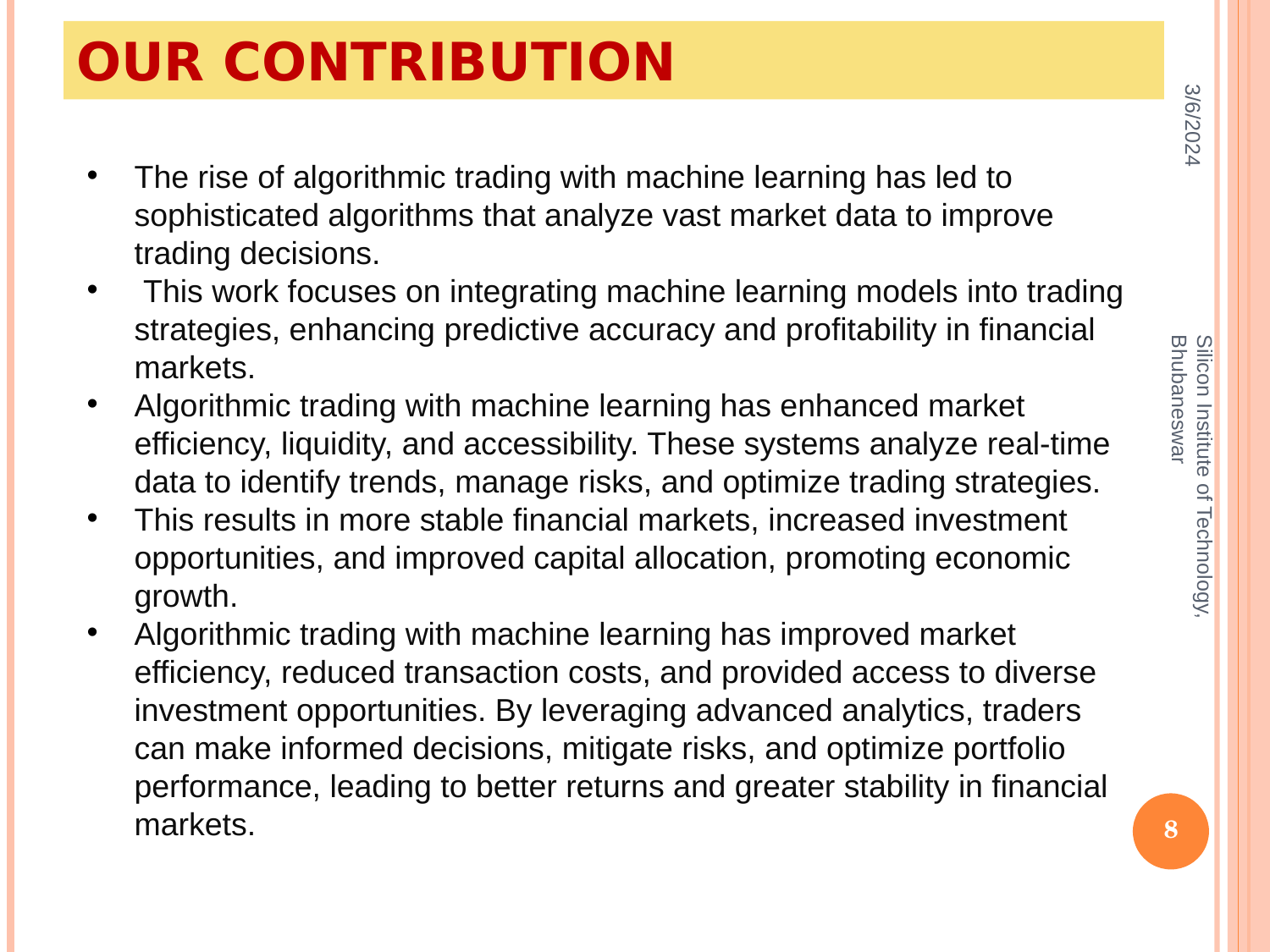

Our Contribution
3/6/2024
The rise of algorithmic trading with machine learning has led to sophisticated algorithms that analyze vast market data to improve trading decisions.
 This work focuses on integrating machine learning models into trading strategies, enhancing predictive accuracy and profitability in financial markets.
Algorithmic trading with machine learning has enhanced market efficiency, liquidity, and accessibility. These systems analyze real-time data to identify trends, manage risks, and optimize trading strategies.
This results in more stable financial markets, increased investment opportunities, and improved capital allocation, promoting economic growth.
Algorithmic trading with machine learning has improved market efficiency, reduced transaction costs, and provided access to diverse investment opportunities. By leveraging advanced analytics, traders can make informed decisions, mitigate risks, and optimize portfolio performance, leading to better returns and greater stability in financial markets.
Silicon Institute of Technology, Bhubaneswar
8